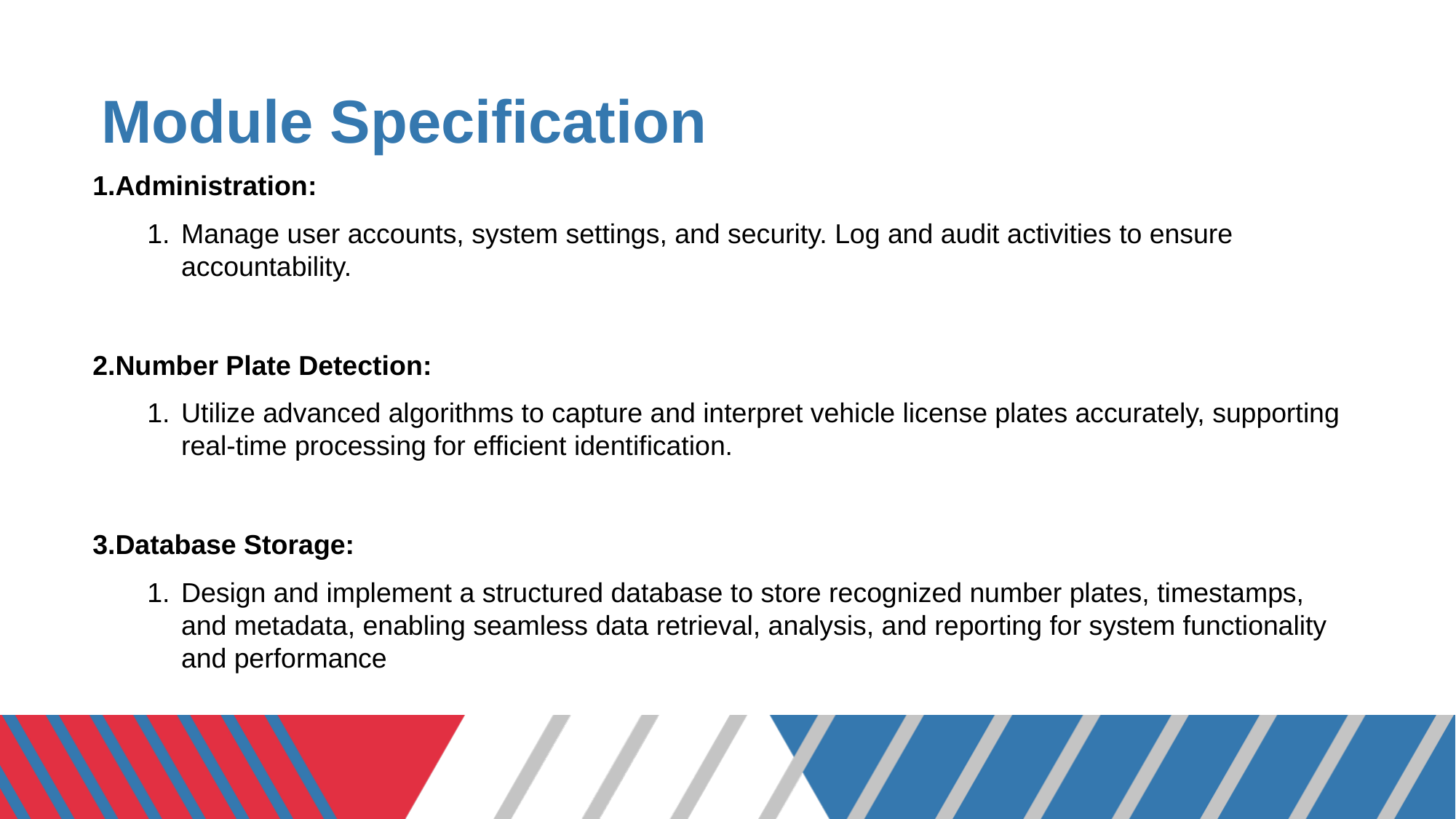

# Module Specification
Administration:
Manage user accounts, system settings, and security. Log and audit activities to ensure accountability.

Number Plate Detection:
Utilize advanced algorithms to capture and interpret vehicle license plates accurately, supporting real-time processing for efficient identification.

Database Storage:
Design and implement a structured database to store recognized number plates, timestamps, and metadata, enabling seamless data retrieval, analysis, and reporting for system functionality and performance